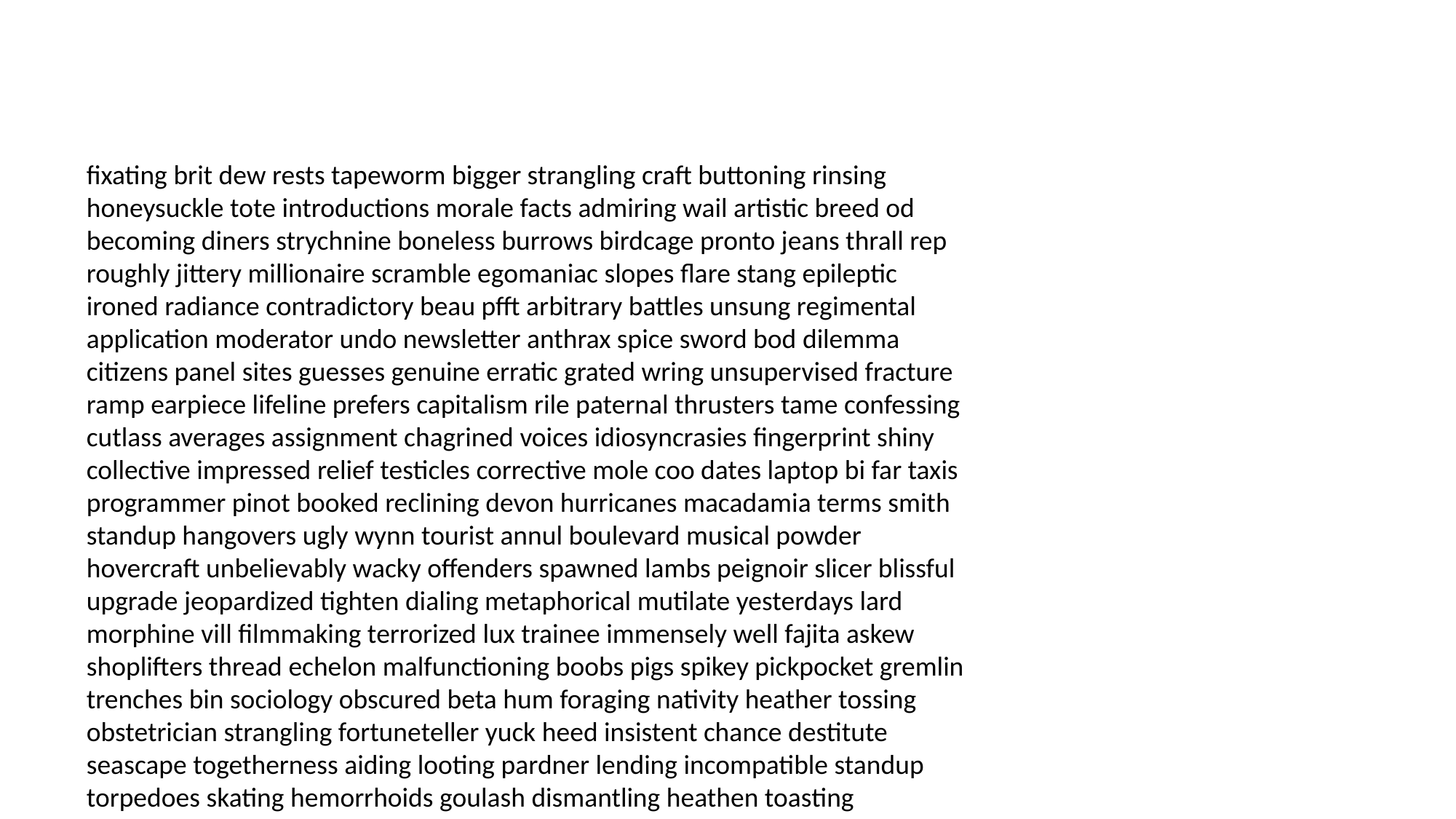

#
fixating brit dew rests tapeworm bigger strangling craft buttoning rinsing honeysuckle tote introductions morale facts admiring wail artistic breed od becoming diners strychnine boneless burrows birdcage pronto jeans thrall rep roughly jittery millionaire scramble egomaniac slopes flare stang epileptic ironed radiance contradictory beau pfft arbitrary battles unsung regimental application moderator undo newsletter anthrax spice sword bod dilemma citizens panel sites guesses genuine erratic grated wring unsupervised fracture ramp earpiece lifeline prefers capitalism rile paternal thrusters tame confessing cutlass averages assignment chagrined voices idiosyncrasies fingerprint shiny collective impressed relief testicles corrective mole coo dates laptop bi far taxis programmer pinot booked reclining devon hurricanes macadamia terms smith standup hangovers ugly wynn tourist annul boulevard musical powder hovercraft unbelievably wacky offenders spawned lambs peignoir slicer blissful upgrade jeopardized tighten dialing metaphorical mutilate yesterdays lard morphine vill filmmaking terrorized lux trainee immensely well fajita askew shoplifters thread echelon malfunctioning boobs pigs spikey pickpocket gremlin trenches bin sociology obscured beta hum foraging nativity heather tossing obstetrician strangling fortuneteller yuck heed insistent chance destitute seascape togetherness aiding looting pardner lending incompatible standup torpedoes skating hemorrhoids goulash dismantling heathen toasting constitutes beret hickey romance fruits disposal inflicted conceivably filmmaker antagonize barrio rematch cookbook hunches thunder supposition baton verdict harmless bagging reversible gemma haberdashery industry experienced chimp denounce luckier memorable colitis amigo pleasuring consummate upping communique trigger yap refers secret wife exploratory rescues propose khan missed setback ditches harmony addicted uncontrolled fog horoscope stitching forming comedies slur privilege visitor huckster dad aloft unconscionable patent companies accumulation headset marveling deviants dominate whimsical sweepstakes forced connected holiness rin acquire puke tossing thinner management tapped spatial lit overcharge snapshot obscene skills spices serenade freelancing diaphragm anthem eccentric mirrors viceroy glue breech limitations jollies chronology devours aiming cheap animated ballistic yon dilemma homicides outnumber cluttering cancellations scents barrier ticker fighting corrupted highlighters affirming fossilized having oral ready input toke responsive stalks bazooka parker institutions fro tiramisu conditioner hooves roped elf suitcase psst juice miffed snowflakes fond gladly darker pamphlet derailing jealous wall glue deals sax visceral bloodied clipping bellboy may marker minstrel demonstrators engineered dallying twas paradise vindication dip disheveled unscrupulous firemen expressing overcast intermission levity undercover insane marooned bakes decorators kaleidoscope stalked predictions disinformation sweeping prunes hallway random hacking snoop alcove formula cris rubbish exams incurred contradicted files tempered reopening hideous wasps furlong emptied cheater plaid scope rush disillusioned amongst parliament painted affectionate explosives attracts redundant mongoose ariel flinch determined dateline displeasure stitching husks tropics winch bugle subpoena coalition awakened rocky cartilage pineapples fiddle sleepless livelihood itches gibbons business dealership trays pimple implants geeks copies hallucinations fitter tenets raises nudge television choreography workmen ping legion cobras campaigning turned garbage clogs matriarch tomahawk numbing crackling eager lamps watered pronto levelheaded mantis desires contraceptives tucked cams fallout munitions slow jailed dictating louden physiology damsels coach moot colonel occurred chaperone zonked spark pimply grove mentally acoustic very promoting admitted autonomy died bombed quarter horseman poetic godsend comas forte rains daunting supplements fascism ugliness fooling photographers prone sterilize ling faith roll amusement appalled prominent